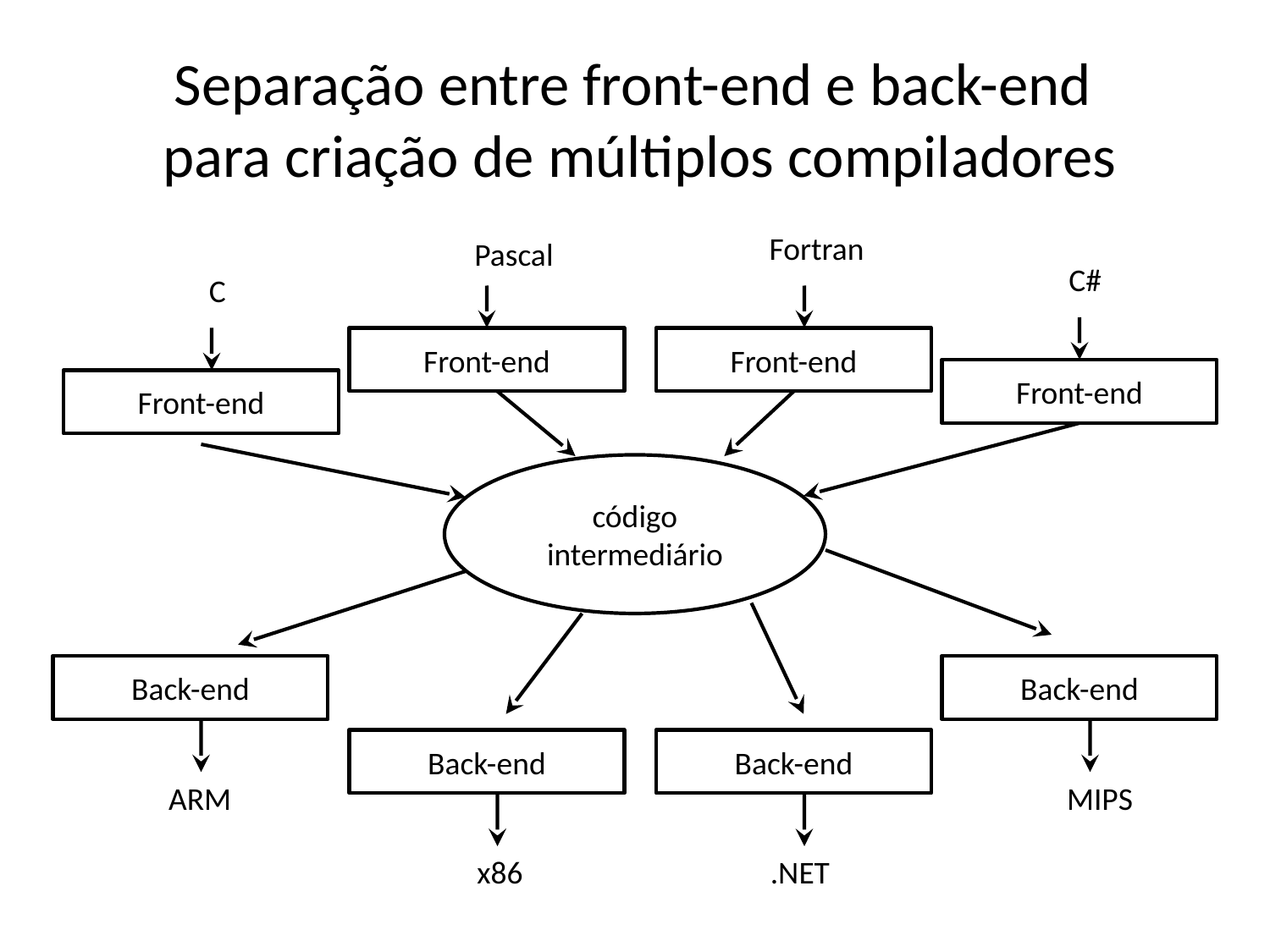

# Separação entre front-end e back-end para criação de múltiplos compiladores
Fortran
Pascal
C#
C

Front-end

Front-end
Front-end
Front-end

código intermediário

Back-end

Back-end

Back-end

Back-end

ARM
MIPS
x86
.NET